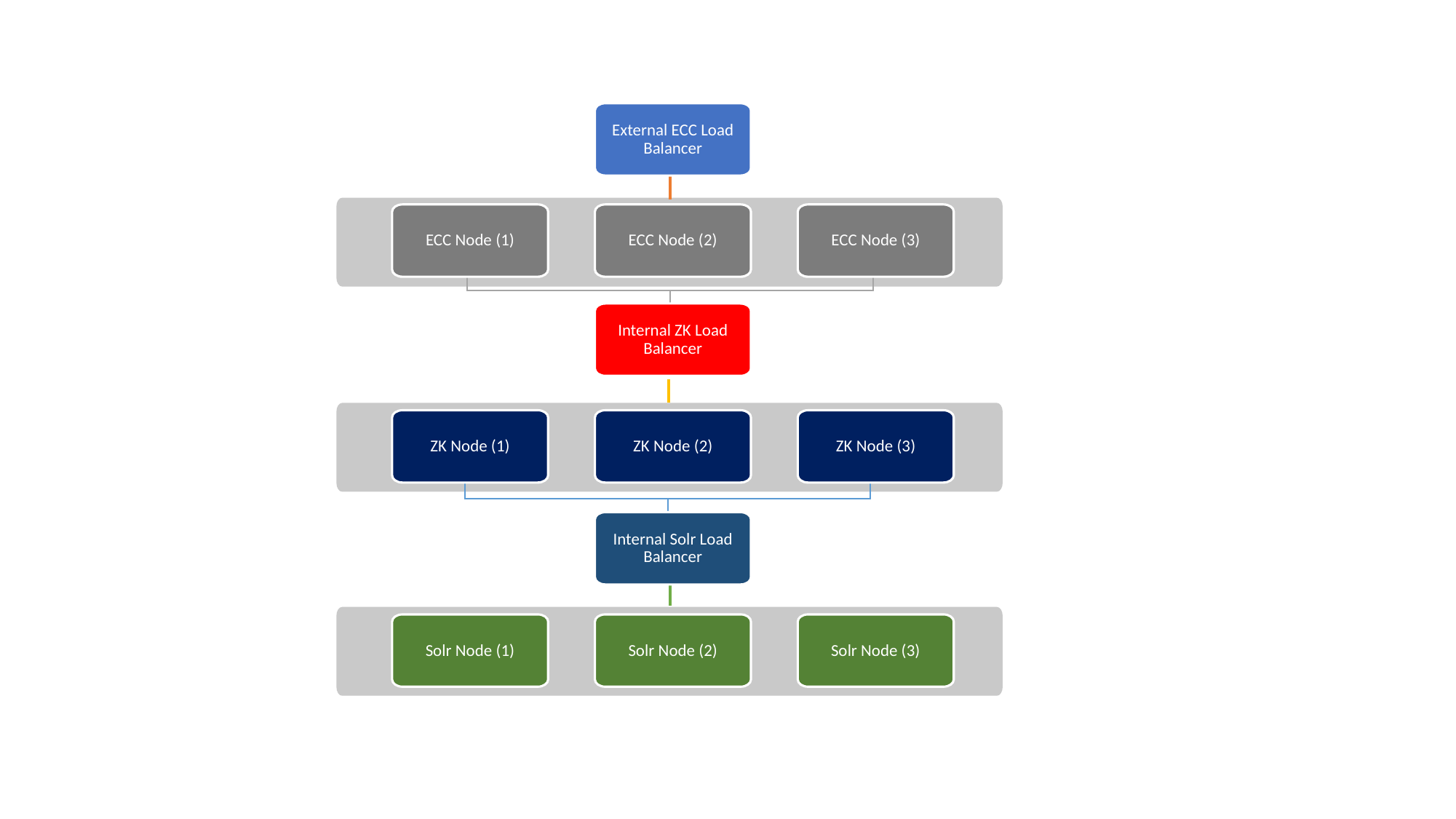

External ECC Load Balancer

ECC Node (1)
ECC Node (2)
ECC Node (3)

Internal ZK Load Balancer

ZK Node (1)
ZK Node (2)
ZK Node (3)

Internal Solr Load Balancer

Solr Node (1)
Solr Node (2)
Solr Node (3)